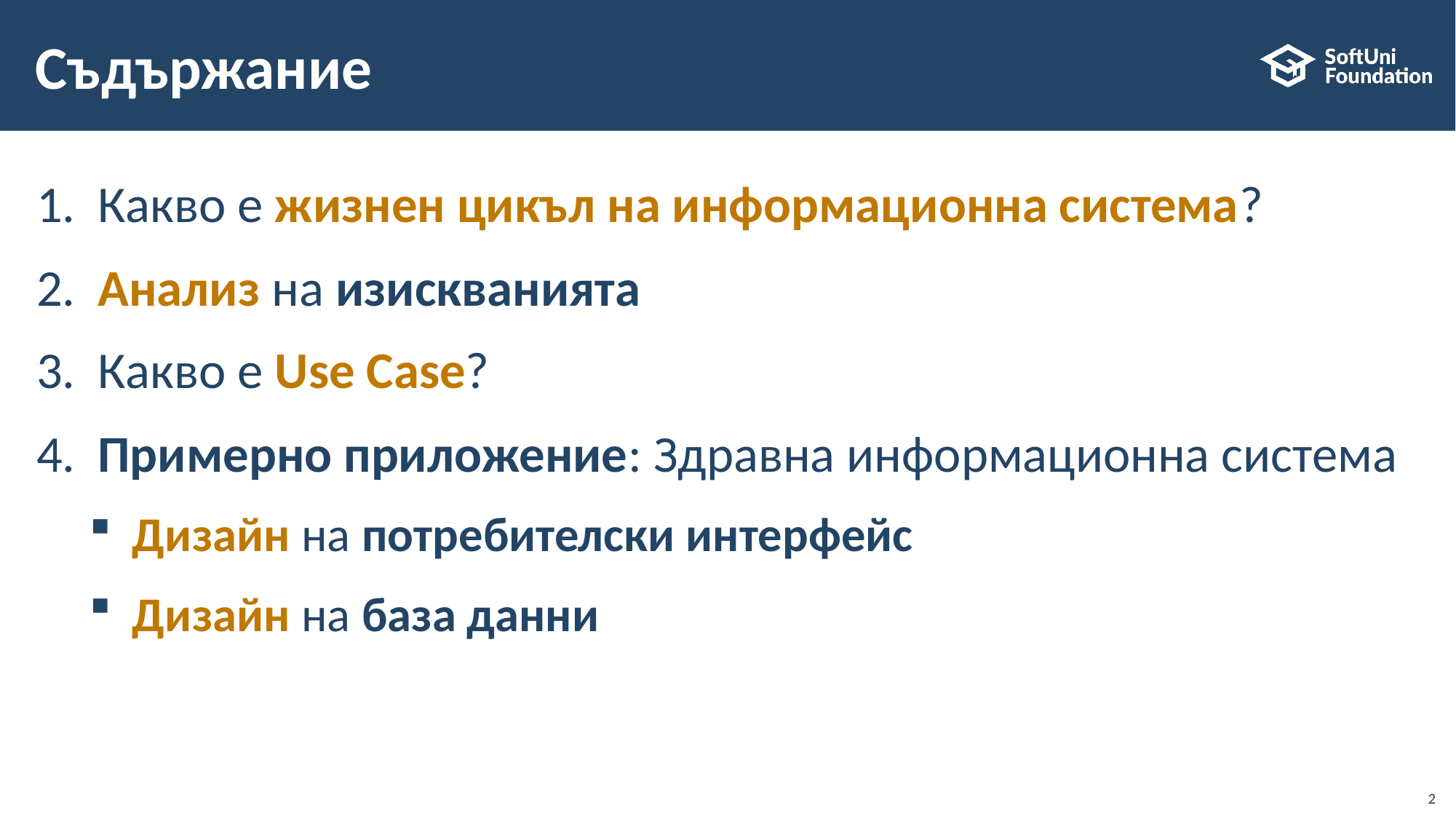

# Съдържание
Какво е жизнен цикъл на информационна система?
​​Анализ на изискванията
Какво е Use Case?
​​Примерно приложение: Здравна информационна система
​Дизайн на потребителски интерфейс
​​Дизайн на база данни
2